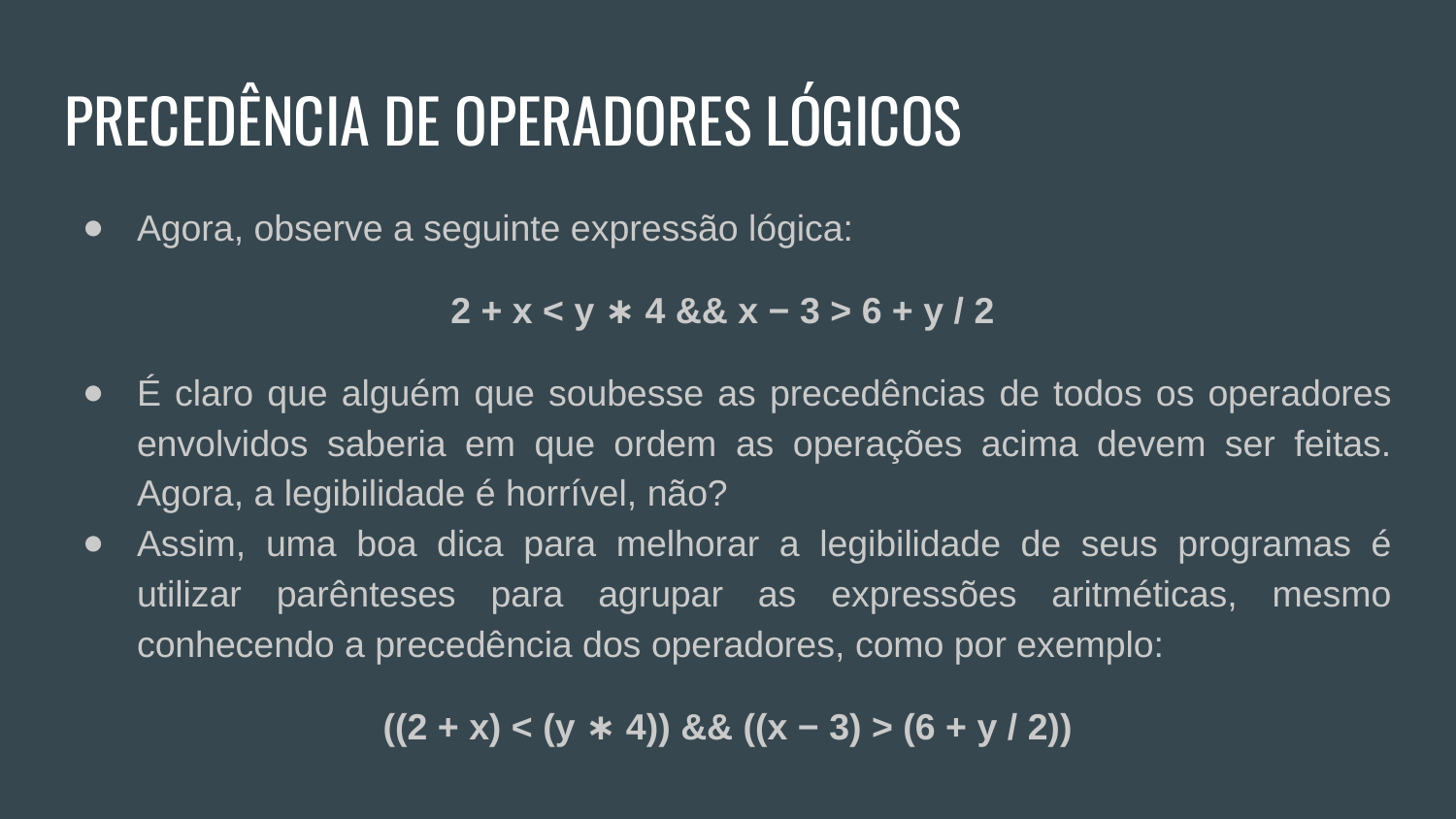

# PRECEDÊNCIA DE OPERADORES LÓGICOS
Agora, observe a seguinte expressão lógica:
2 + x < y ∗ 4 && x − 3 > 6 + y / 2
É claro que alguém que soubesse as precedências de todos os operadores envolvidos saberia em que ordem as operações acima devem ser feitas. Agora, a legibilidade é horrível, não?
Assim, uma boa dica para melhorar a legibilidade de seus programas é utilizar parênteses para agrupar as expressões aritméticas, mesmo conhecendo a precedência dos operadores, como por exemplo:
((2 + x) < (y ∗ 4)) && ((x − 3) > (6 + y / 2))